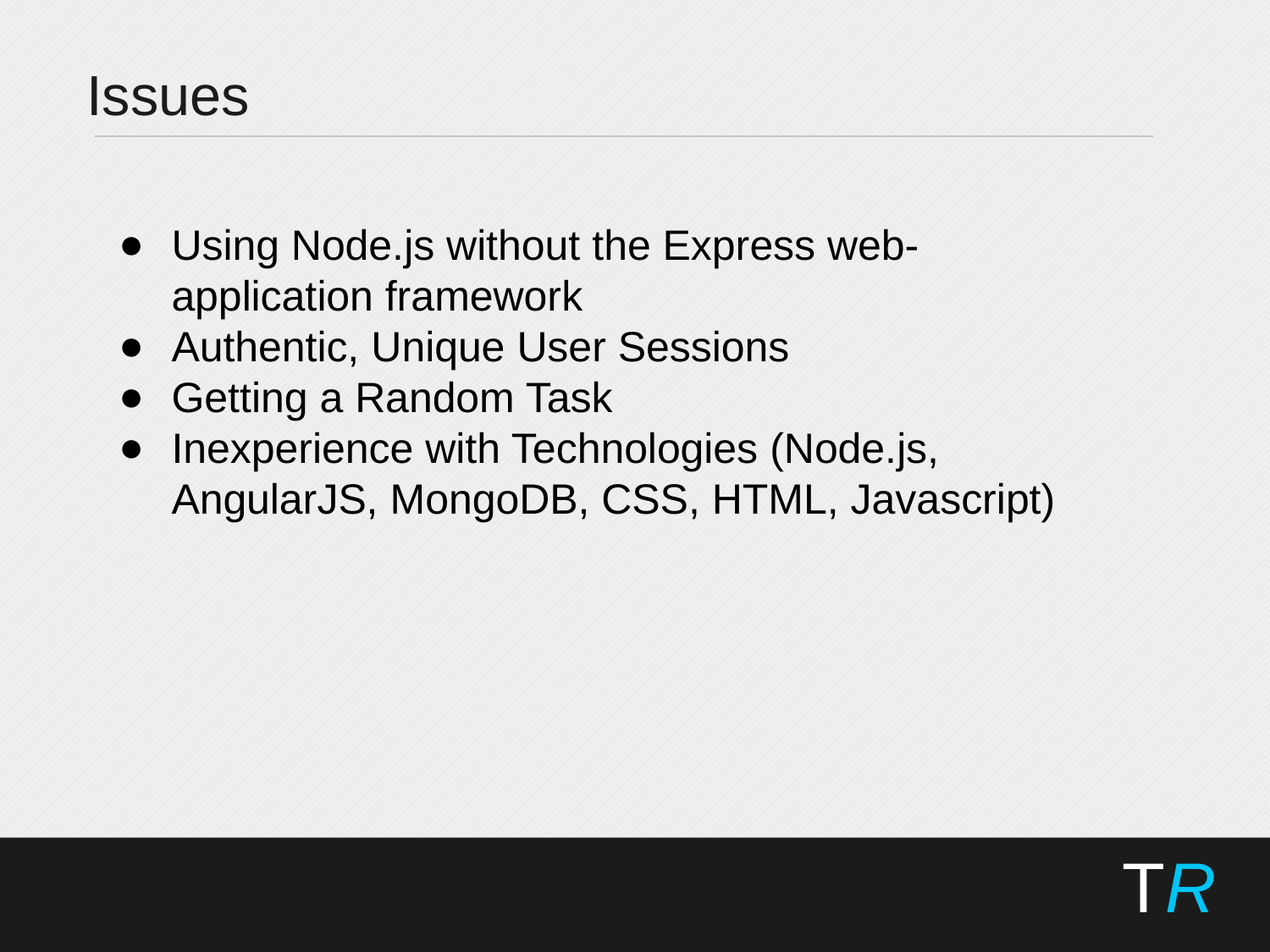

Issues
Using Node.js without the Express web-application framework
Authentic, Unique User Sessions
Getting a Random Task
Inexperience with Technologies (Node.js, AngularJS, MongoDB, CSS, HTML, Javascript)

TR